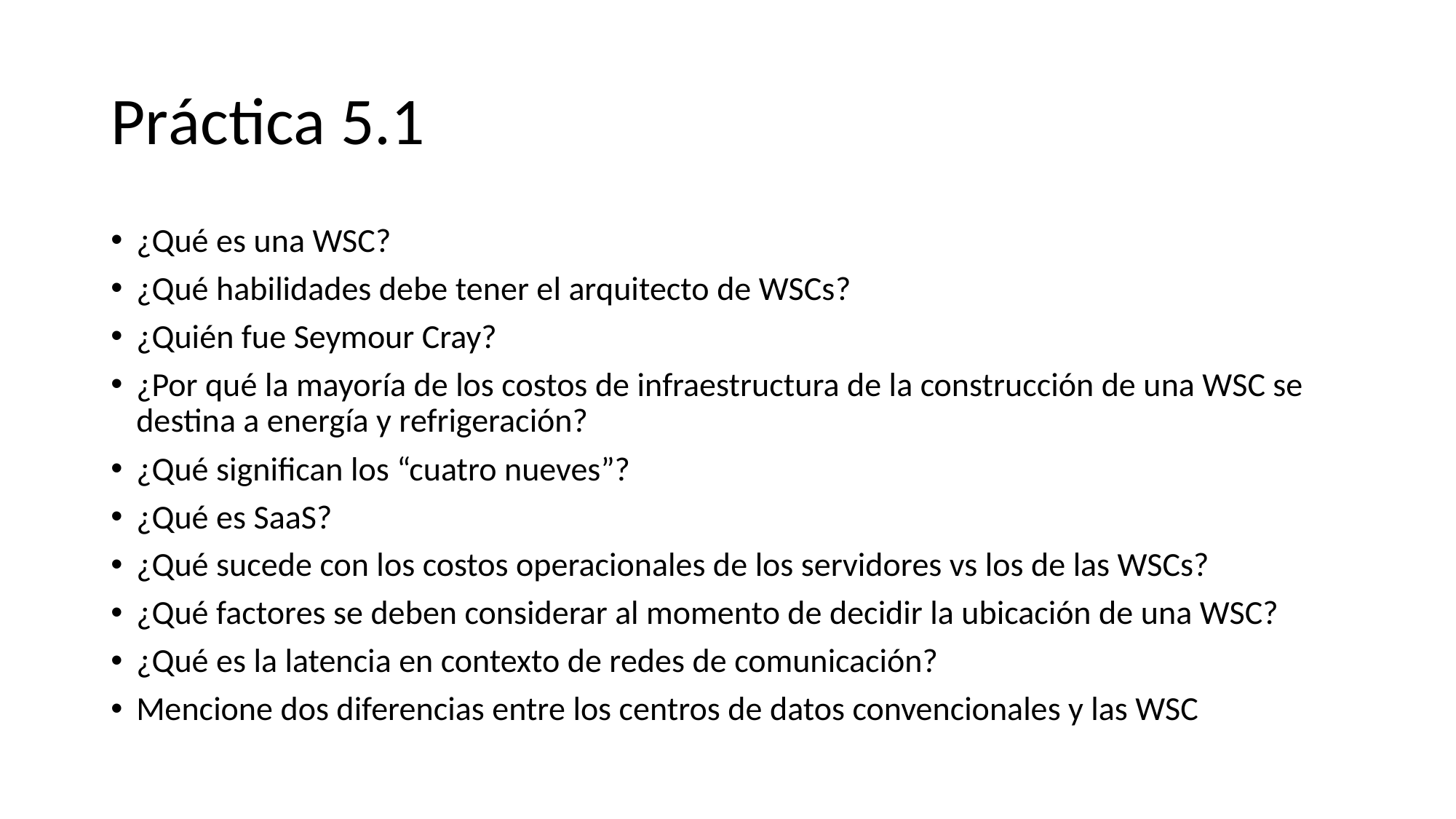

# Práctica 5.1
¿Qué es una WSC?
¿Qué habilidades debe tener el arquitecto de WSCs?
¿Quién fue Seymour Cray?
¿Por qué la mayoría de los costos de infraestructura de la construcción de una WSC se destina a energía y refrigeración?
¿Qué significan los “cuatro nueves”?
¿Qué es SaaS?
¿Qué sucede con los costos operacionales de los servidores vs los de las WSCs?
¿Qué factores se deben considerar al momento de decidir la ubicación de una WSC?
¿Qué es la latencia en contexto de redes de comunicación?
Mencione dos diferencias entre los centros de datos convencionales y las WSC